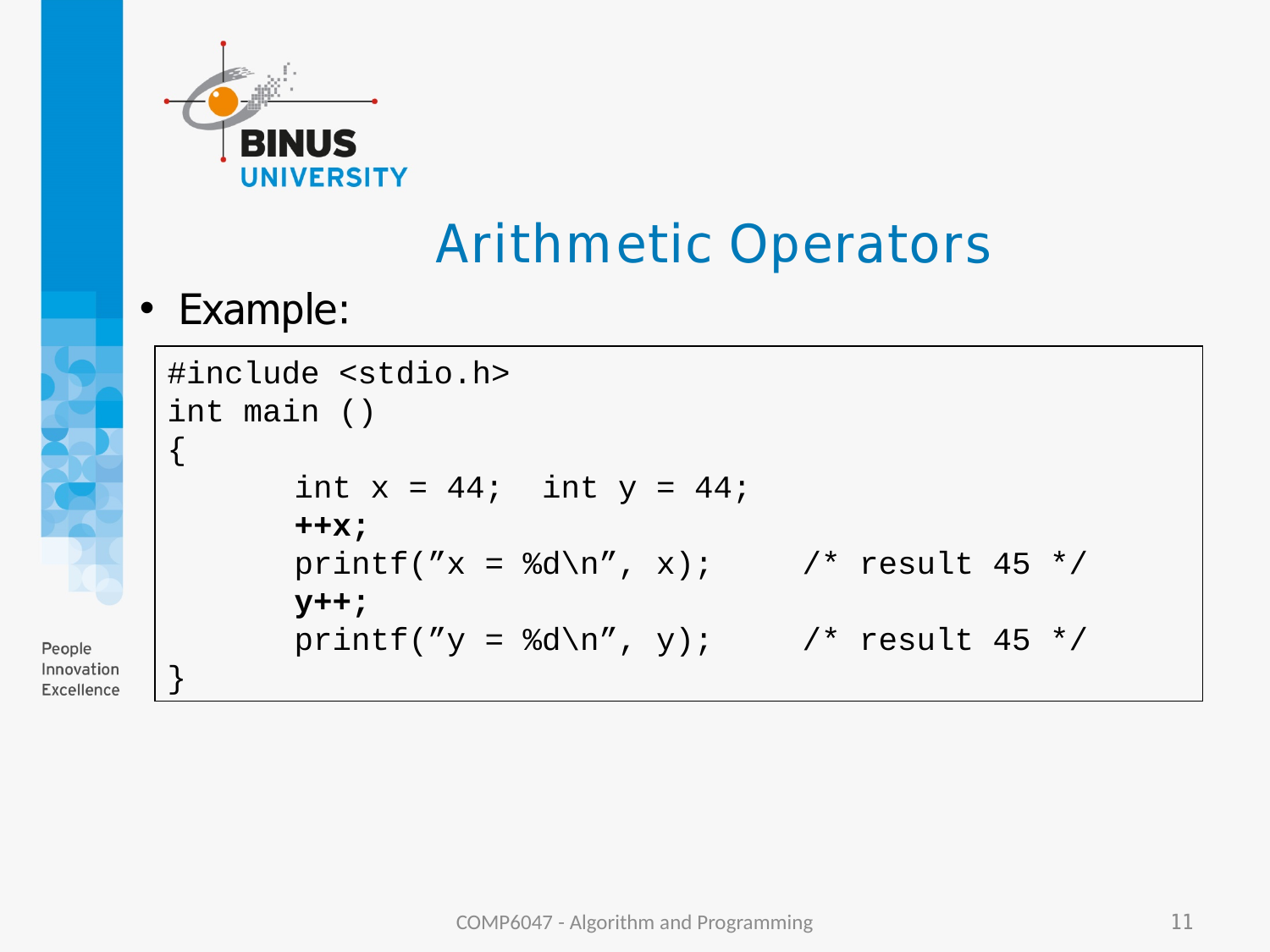

# Arithmetic Operators
Example:

#include <stdio.h>
int main ()
{
     	int x = 44;  int y = 44;
	++x;
     	printf(”x = %d\n”, x);	/* result 45 */
     	y++;
     	printf(”y = %d\n”, y); 	/* result 45 */
}
COMP6047 - Algorithm and Programming
11